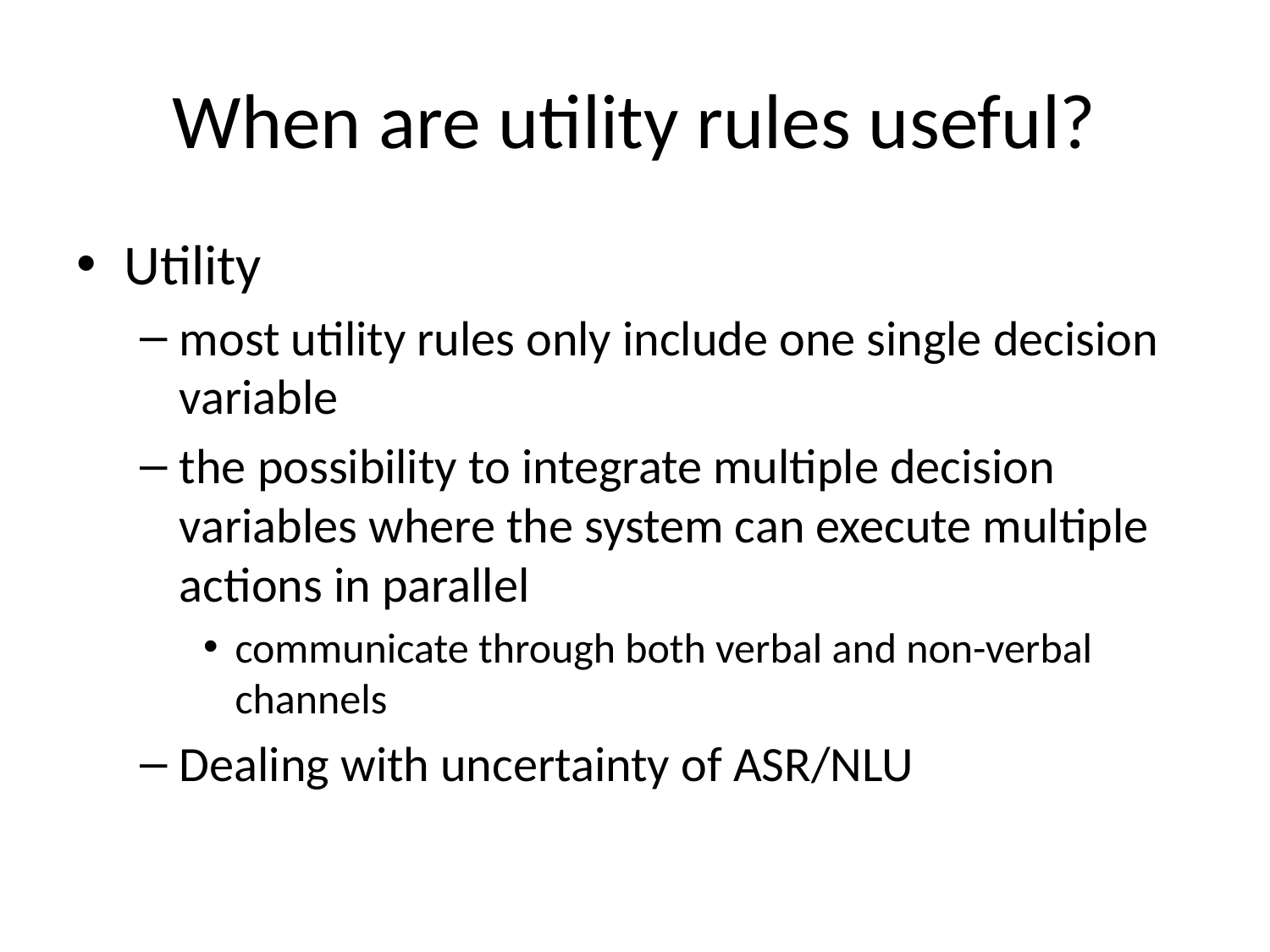

# When are utility rules useful?
Utility
most utility rules only include one single decision variable
the possibility to integrate multiple decision variables where the system can execute multiple actions in parallel
communicate through both verbal and non-verbal channels
Dealing with uncertainty of ASR/NLU